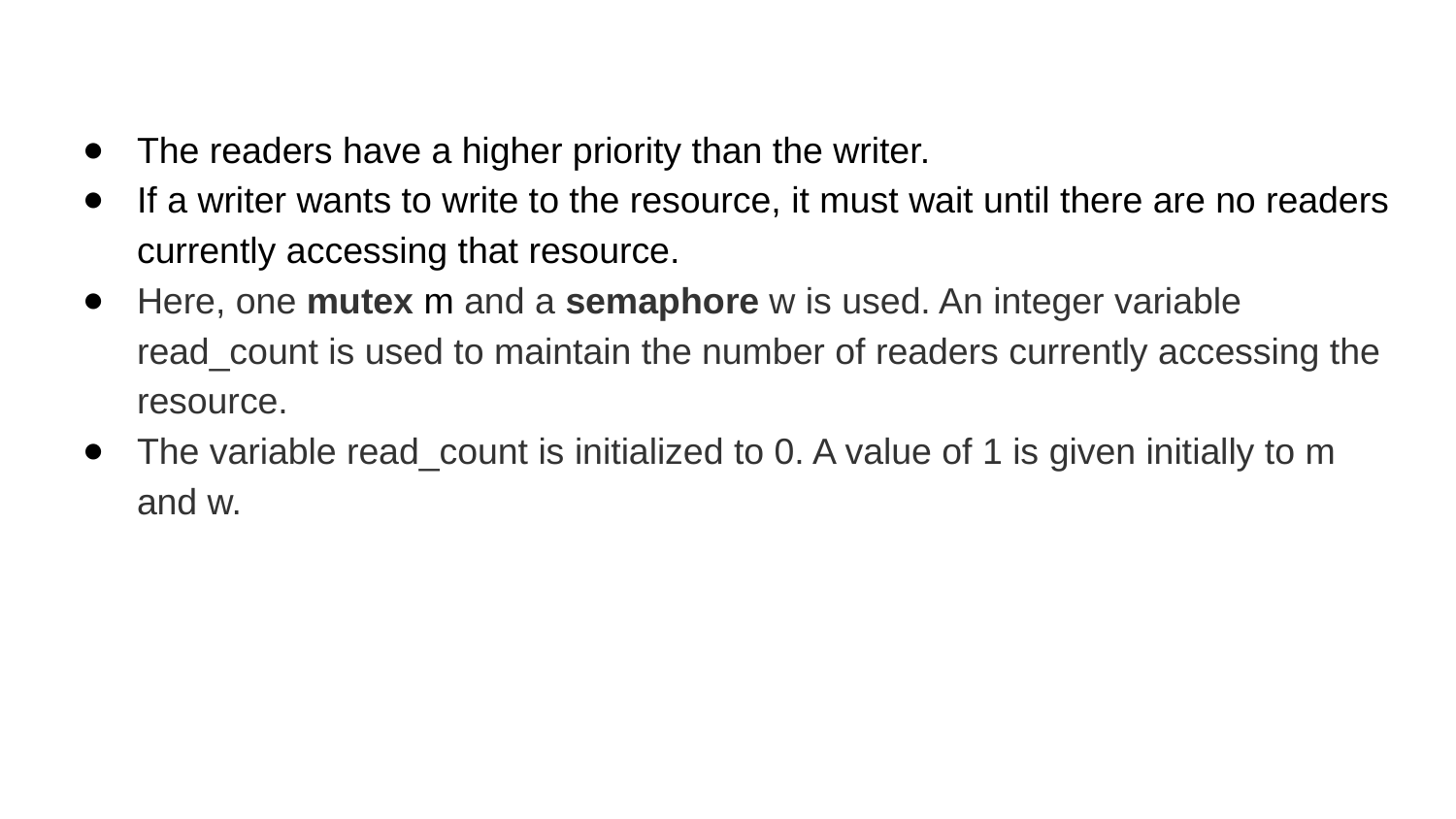

The readers have a higher priority than the writer.
If a writer wants to write to the resource, it must wait until there are no readers currently accessing that resource.
Here, one mutex m and a semaphore w is used. An integer variable read_count is used to maintain the number of readers currently accessing the resource.
The variable read_count is initialized to 0. A value of 1 is given initially to m and w.